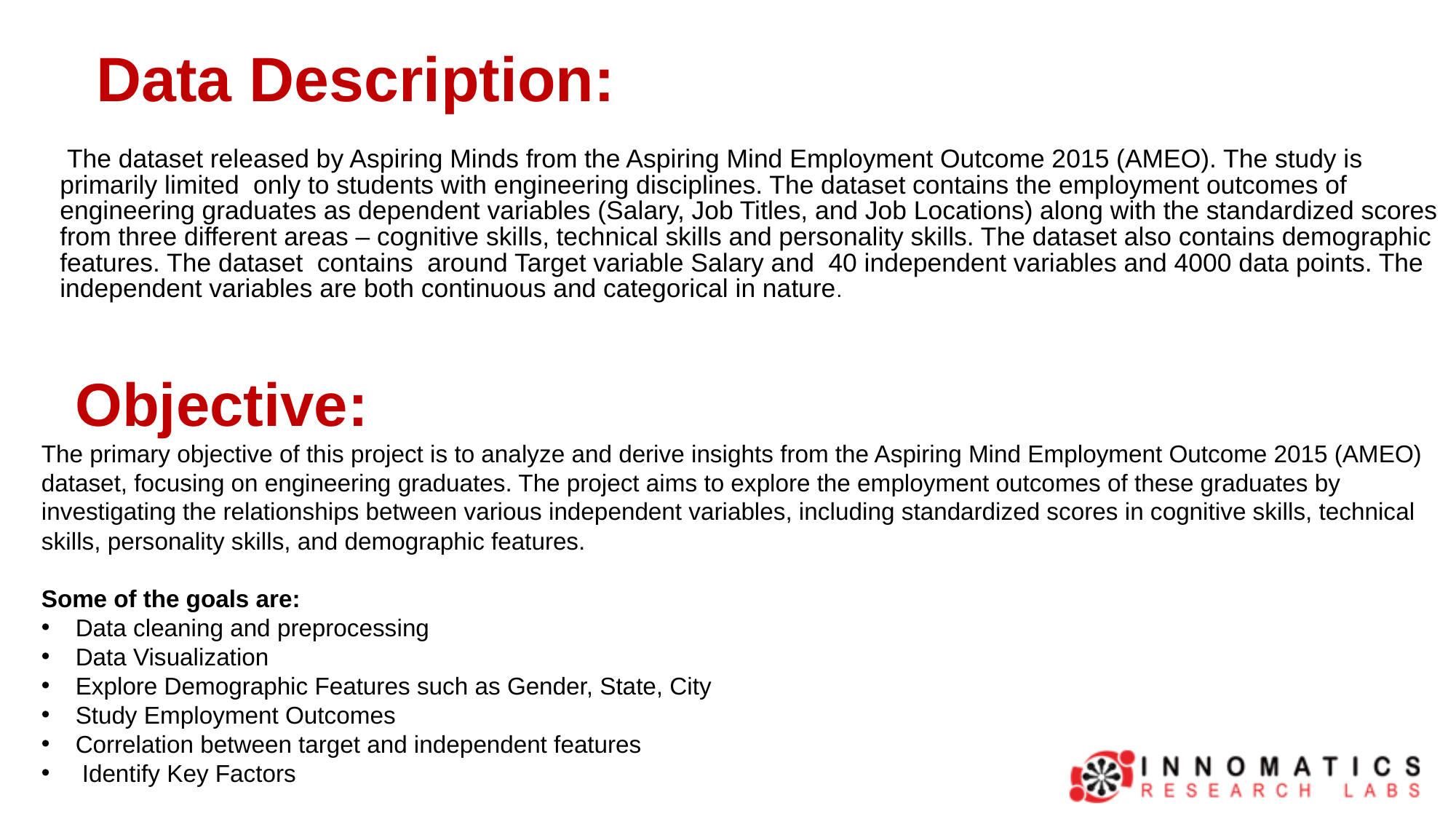

Data Description:
 The dataset released by Aspiring Minds from the Aspiring Mind Employment Outcome 2015 (AMEO). The study is primarily limited  only to students with engineering disciplines. The dataset contains the employment outcomes of engineering graduates as dependent variables (Salary, Job Titles, and Job Locations) along with the standardized scores from three different areas – cognitive skills, technical skills and personality skills. The dataset also contains demographic features. The dataset  contains  around Target variable Salary and  40 independent variables and 4000 data points. The independent variables are both continuous and categorical in nature.
Objective:
The primary objective of this project is to analyze and derive insights from the Aspiring Mind Employment Outcome 2015 (AMEO) dataset, focusing on engineering graduates. The project aims to explore the employment outcomes of these graduates by investigating the relationships between various independent variables, including standardized scores in cognitive skills, technical skills, personality skills, and demographic features.

Some of the goals are:
Data cleaning and preprocessing
Data Visualization
Explore Demographic Features such as Gender, State, City
Study Employment Outcomes
Correlation between target and independent features
 Identify Key Factors